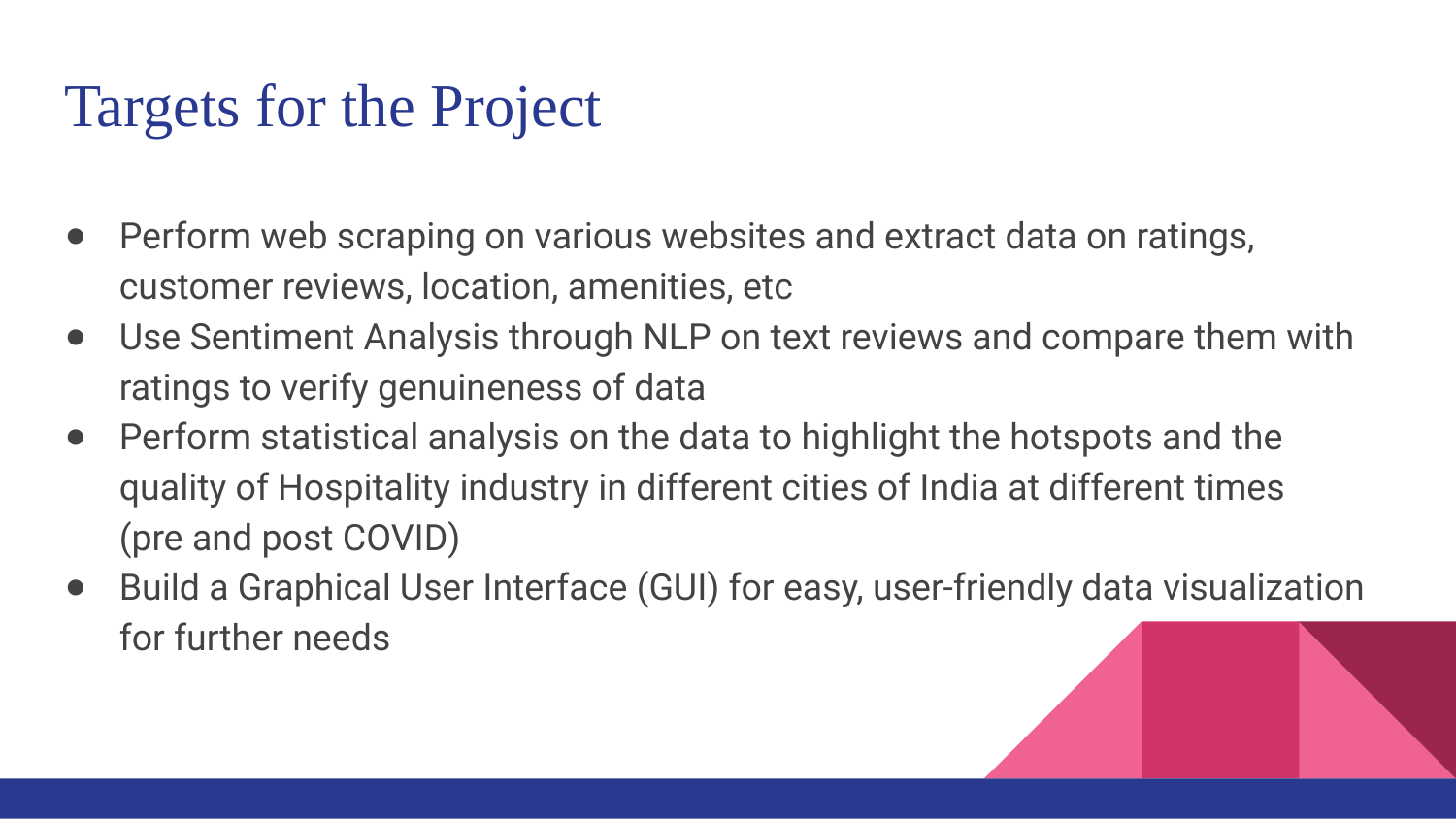

# Targets for the Project
Perform web scraping on various websites and extract data on ratings, customer reviews, location, amenities, etc
Use Sentiment Analysis through NLP on text reviews and compare them with ratings to verify genuineness of data
Perform statistical analysis on the data to highlight the hotspots and the quality of Hospitality industry in different cities of India at different times   (pre and post COVID)
Build a Graphical User Interface (GUI) for easy, user-friendly data visualization for further needs